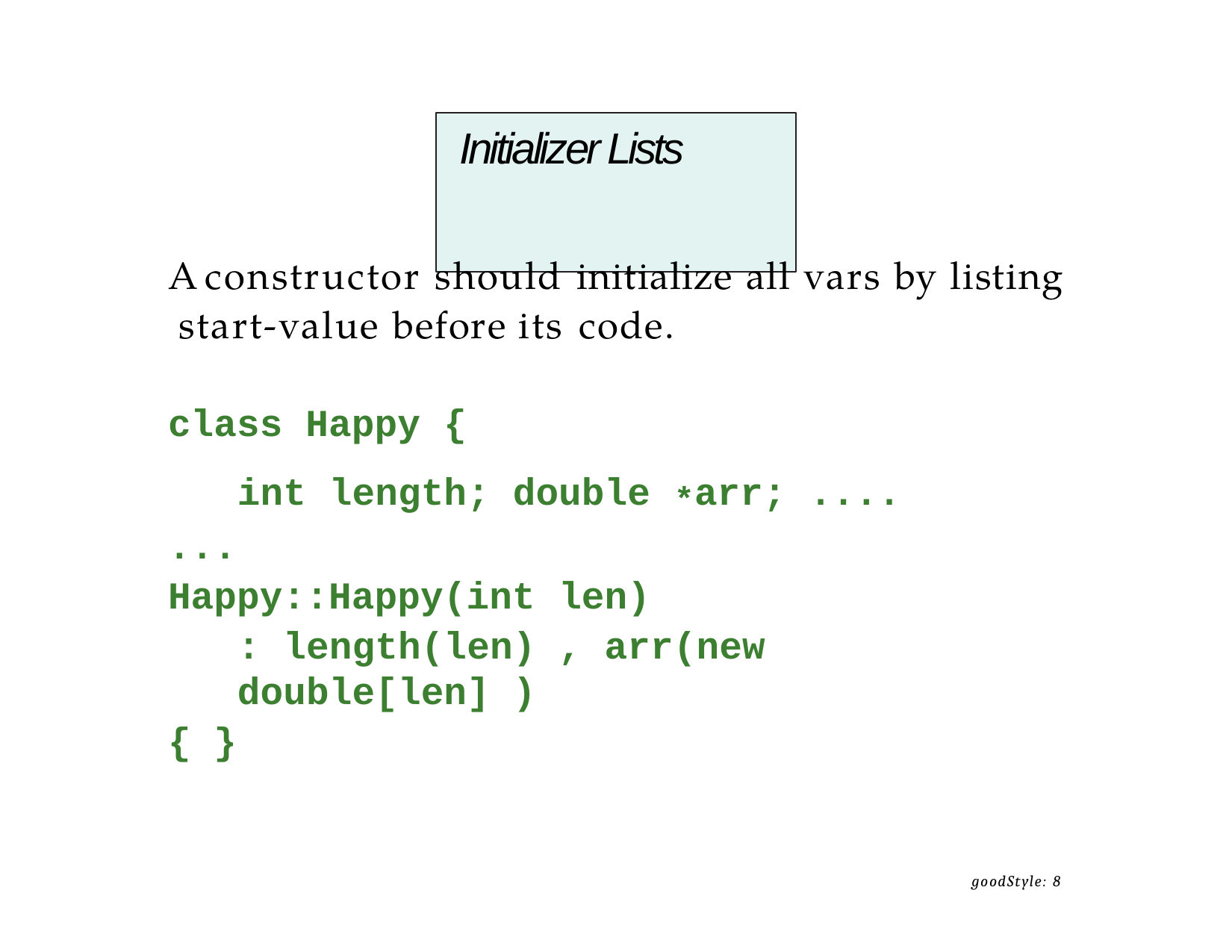

# Initializer Lists
A constructor should initialize all vars by listing  start-value before its code.

class Happy {
int length; double *arr; ....
...
Happy::Happy(int len)
: length(len) , arr(new double[len] )
{ }
goodStyle: 8